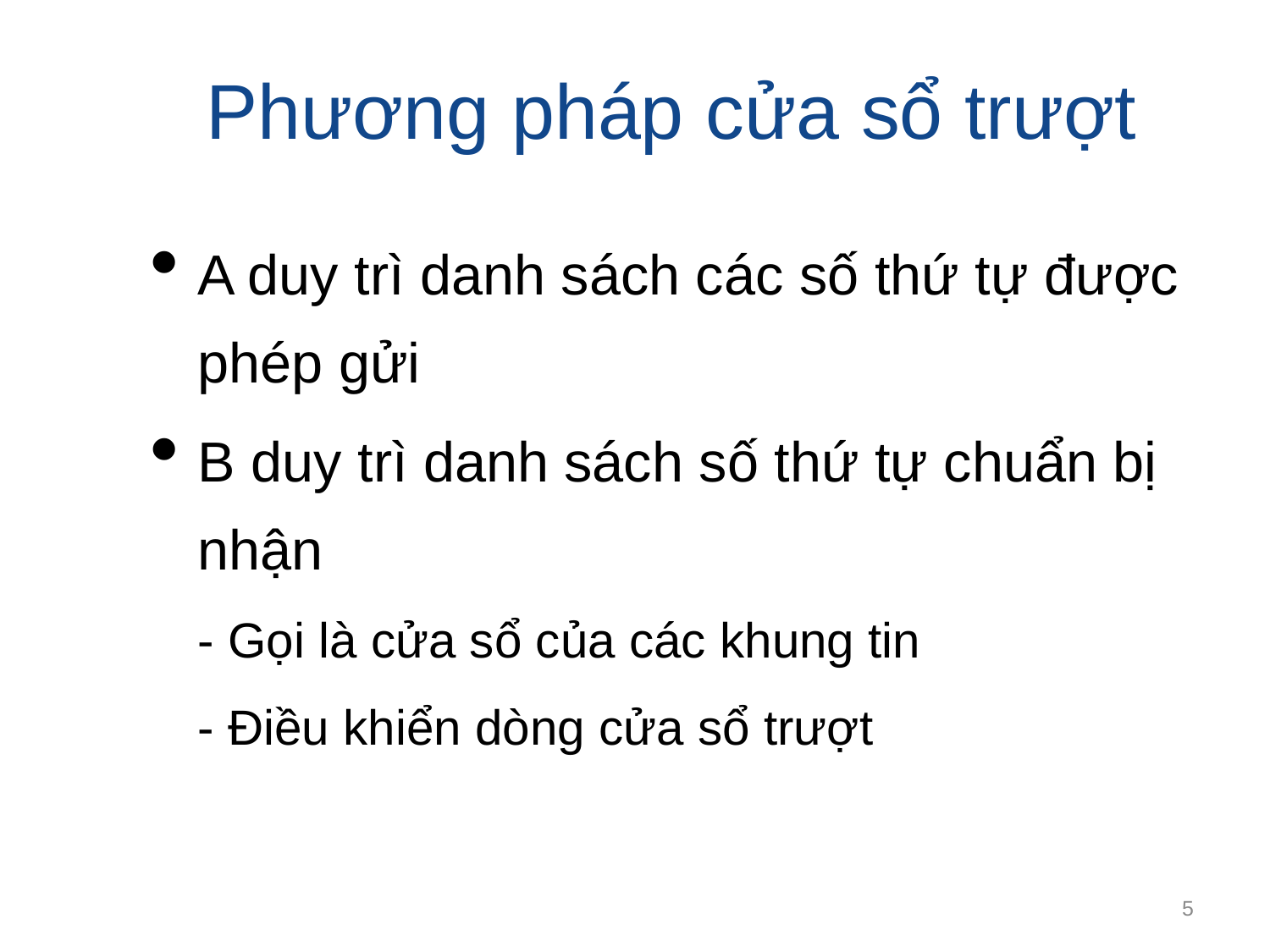

# Phương pháp cửa sổ trượt
A duy trì danh sách các số thứ tự được phép gửi
B duy trì danh sách số thứ tự chuẩn bị nhận
	- Gọi là cửa sổ của các khung tin
	- Điều khiển dòng cửa sổ trượt

5